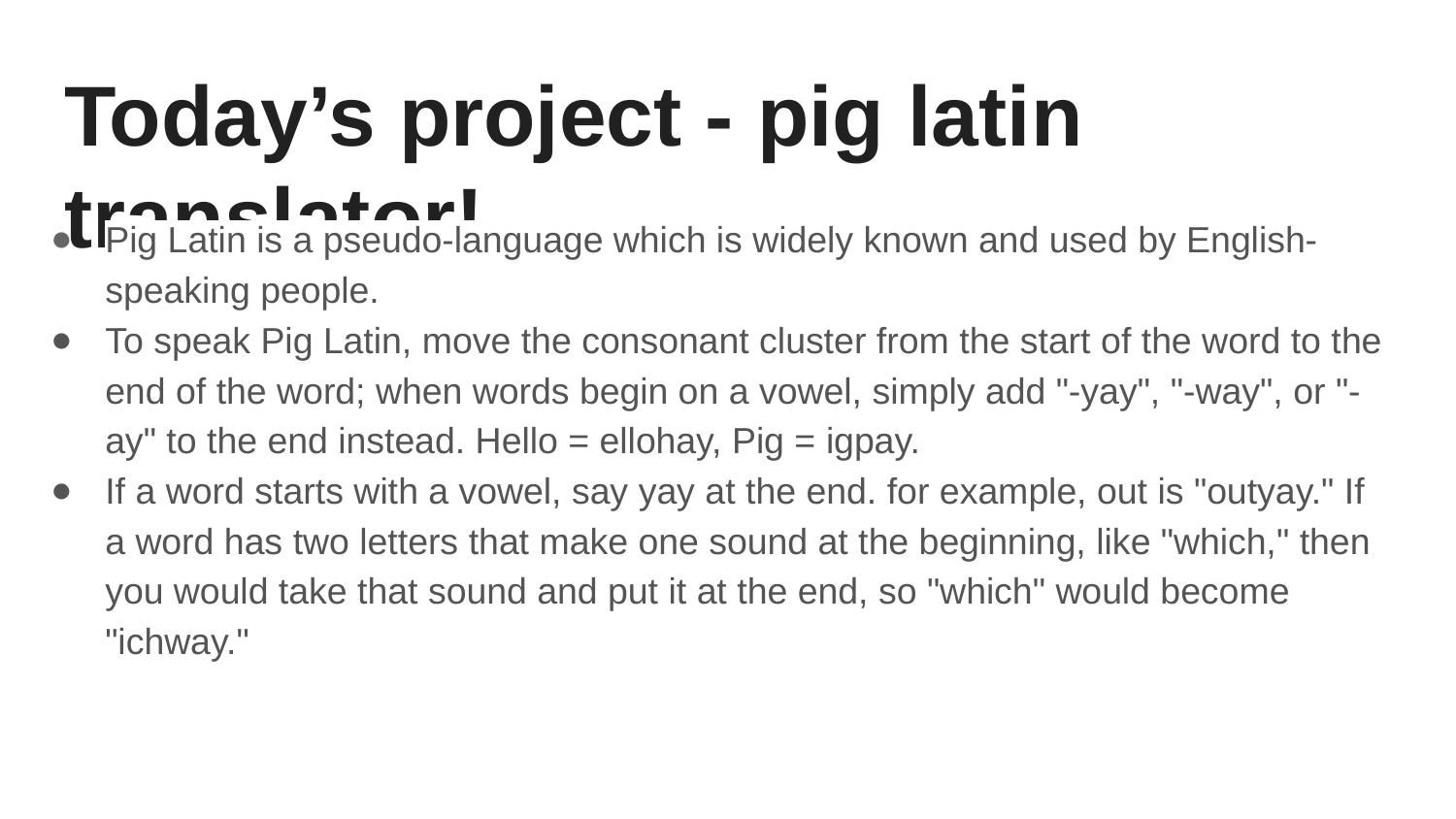

# Today’s project - pig latin translator!
Pig Latin is a pseudo-language which is widely known and used by English-speaking people.
To speak Pig Latin, move the consonant cluster from the start of the word to the end of the word; when words begin on a vowel, simply add "-yay", "-way", or "-ay" to the end instead. Hello = ellohay, Pig = igpay.
If a word starts with a vowel, say yay at the end. for example, out is "outyay." If a word has two letters that make one sound at the beginning, like "which," then you would take that sound and put it at the end, so "which" would become "ichway."